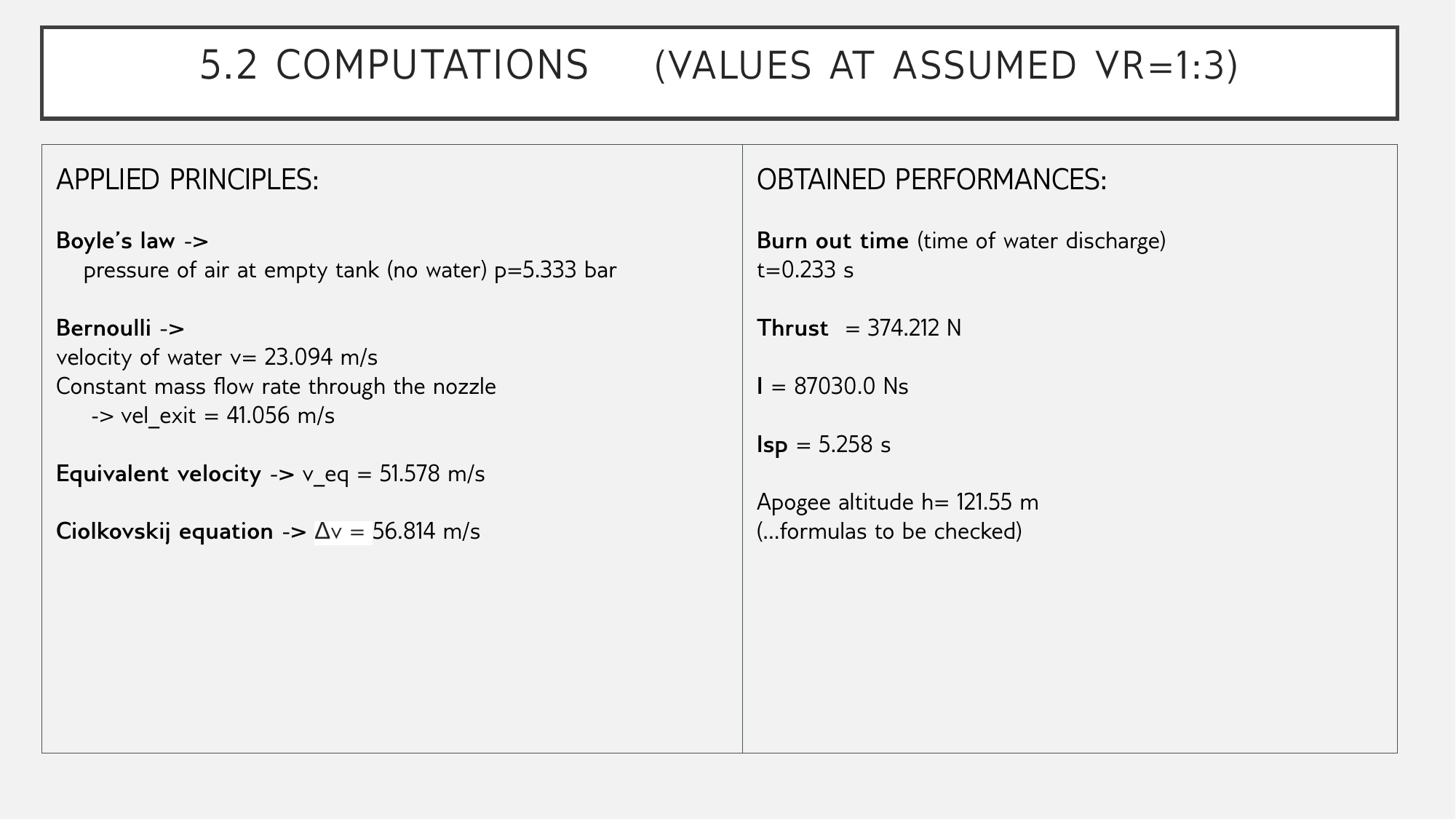

# 5.2 Computations    (values at assumed VR=1:3)
APPLIED PRINCIPLES:

Boyle’s law ->
pressure of air at empty tank (no water) p=5.333 bar

Bernoulli ->
velocity of water v= 23.094 m/s
Constant mass flow rate through the nozzle
 -> vel_exit = 41.056 m/s

Equivalent velocity -> v_eq = 51.578 m/s

Ciolkovskij equation -> Δv = 56.814 m/s

OBTAINED PERFORMANCES:

Burn out time (time of water discharge)
t=0.233 s

Thrust  = 374.212 N

I = 87030.0 Ns

Isp = 5.258 s

Apogee altitude h= 121.55 m
(...formulas to be checked)